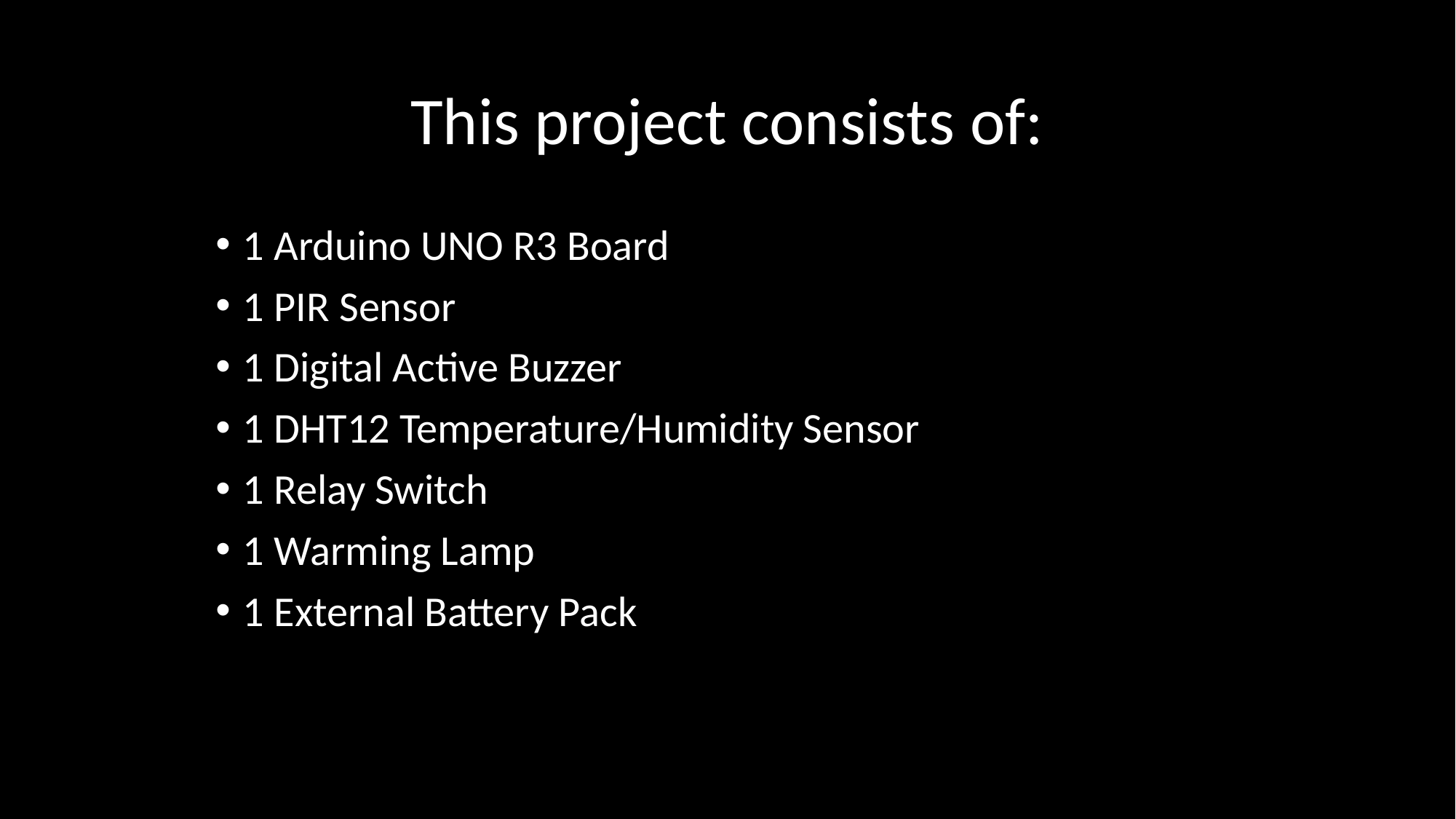

# This project consists of:
1 Arduino UNO R3 Board
1 PIR Sensor
1 Digital Active Buzzer
1 DHT12 Temperature/Humidity Sensor
1 Relay Switch
1 Warming Lamp
1 External Battery Pack